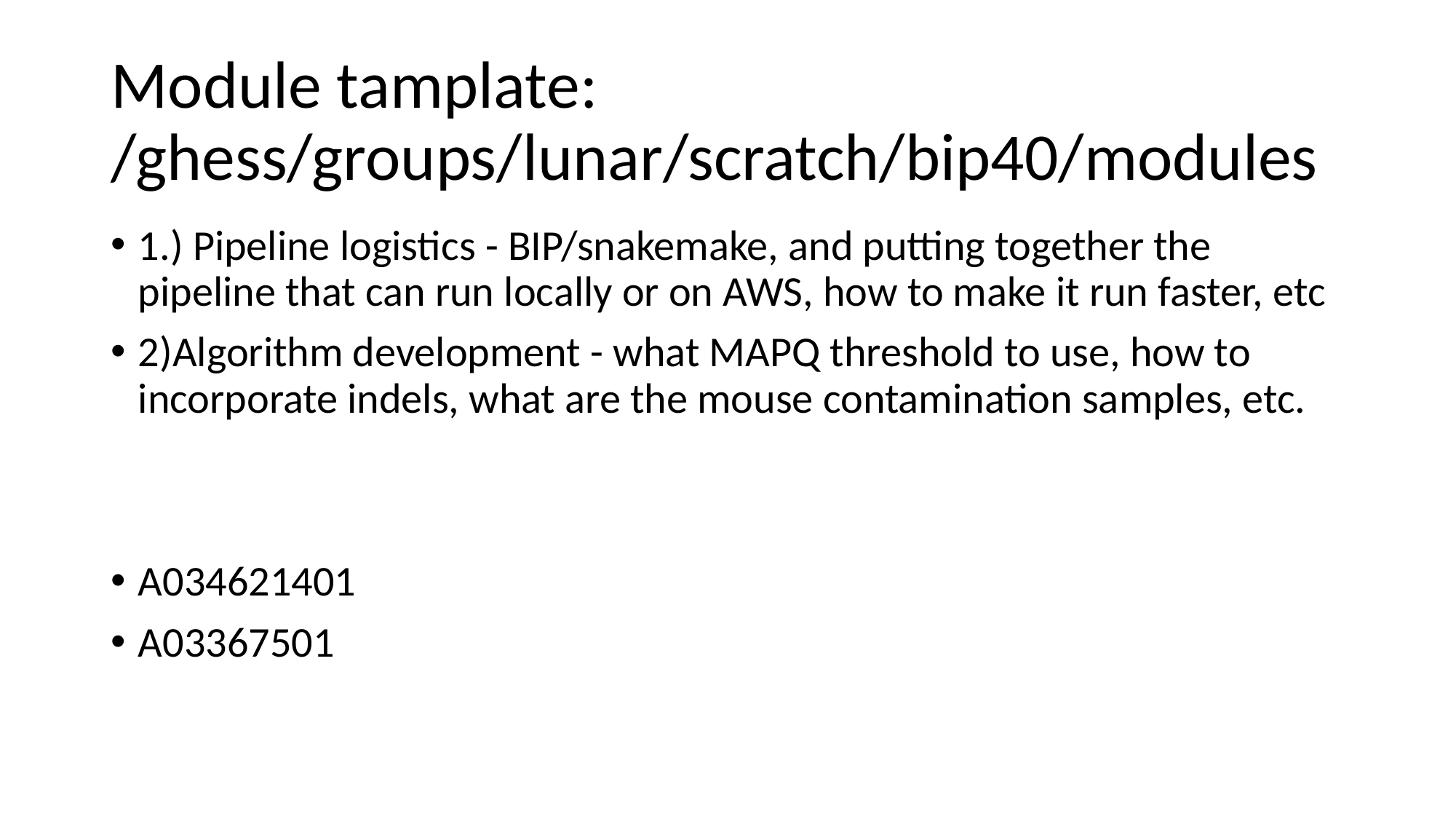

# Module tamplate: /ghess/groups/lunar/scratch/bip40/modules
1.) Pipeline logistics - BIP/snakemake, and putting together the pipeline that can run locally or on AWS, how to make it run faster, etc
2)Algorithm development - what MAPQ threshold to use, how to incorporate indels, what are the mouse contamination samples, etc.

A034621401
A03367501